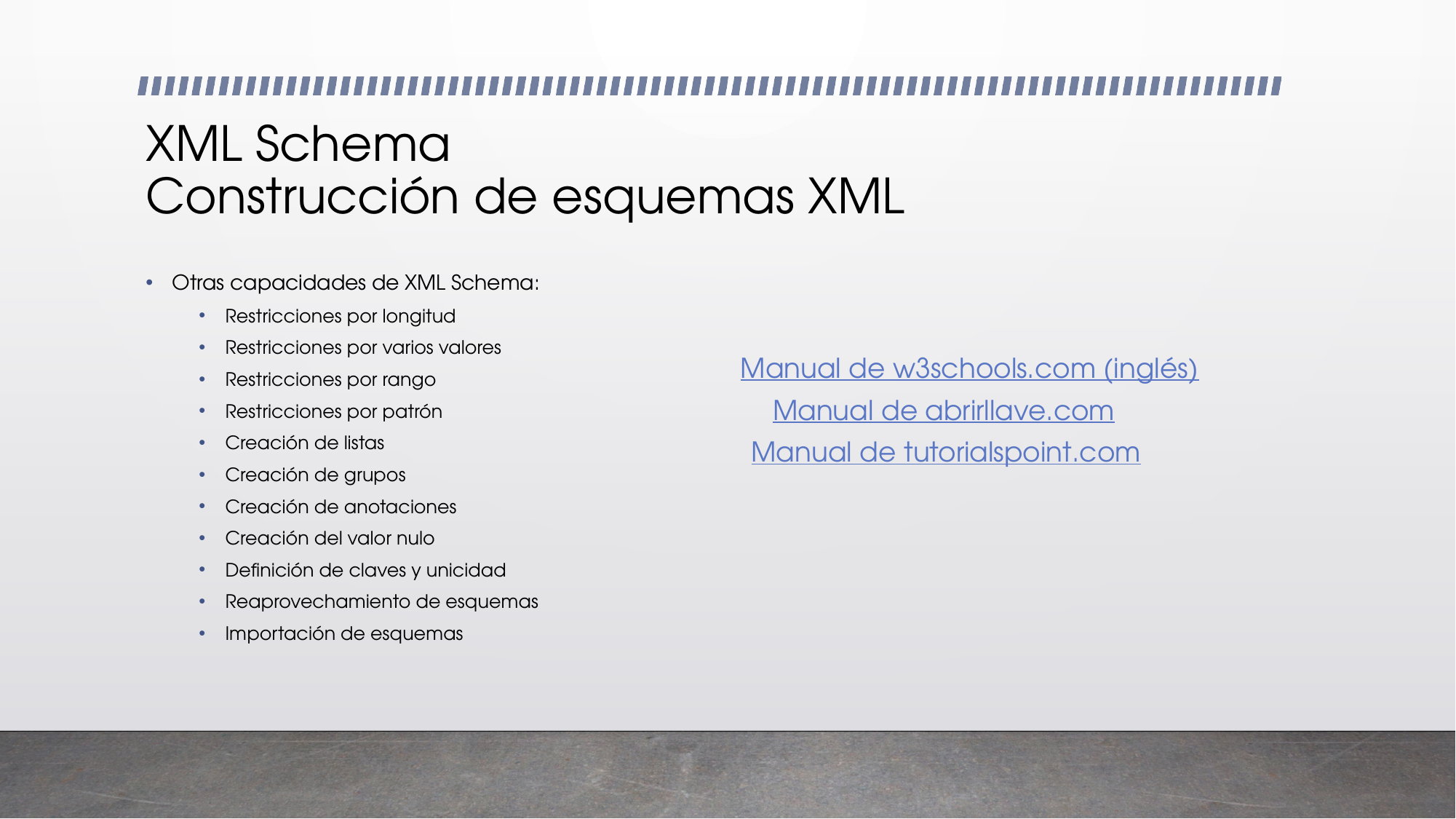

# XML Schema Construcción de esquemas XML
Otras capacidades de XML Schema:
Restricciones por longitud
Restricciones por varios valores
Restricciones por rango
Restricciones por patrón
Creación de listas
Creación de grupos
Creación de anotaciones
Creación del valor nulo
Definición de claves y unicidad
Reaprovechamiento de esquemas
Importación de esquemas

Manual de w3schools.com (inglés)
Manual de abrirllave.com
Manual de tutorialspoint.com